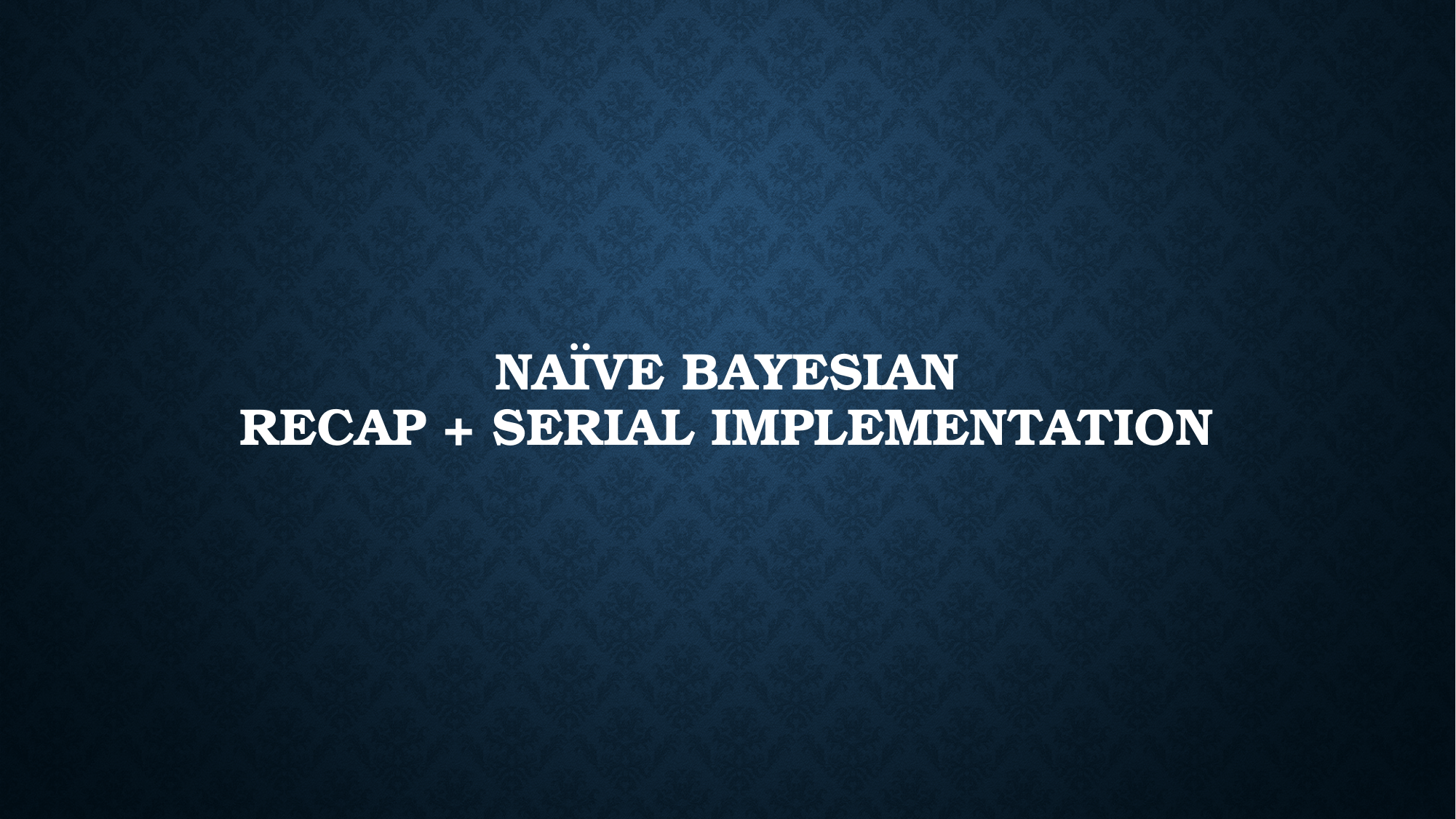

# Naïve Bayesian Recap + Serial implementation